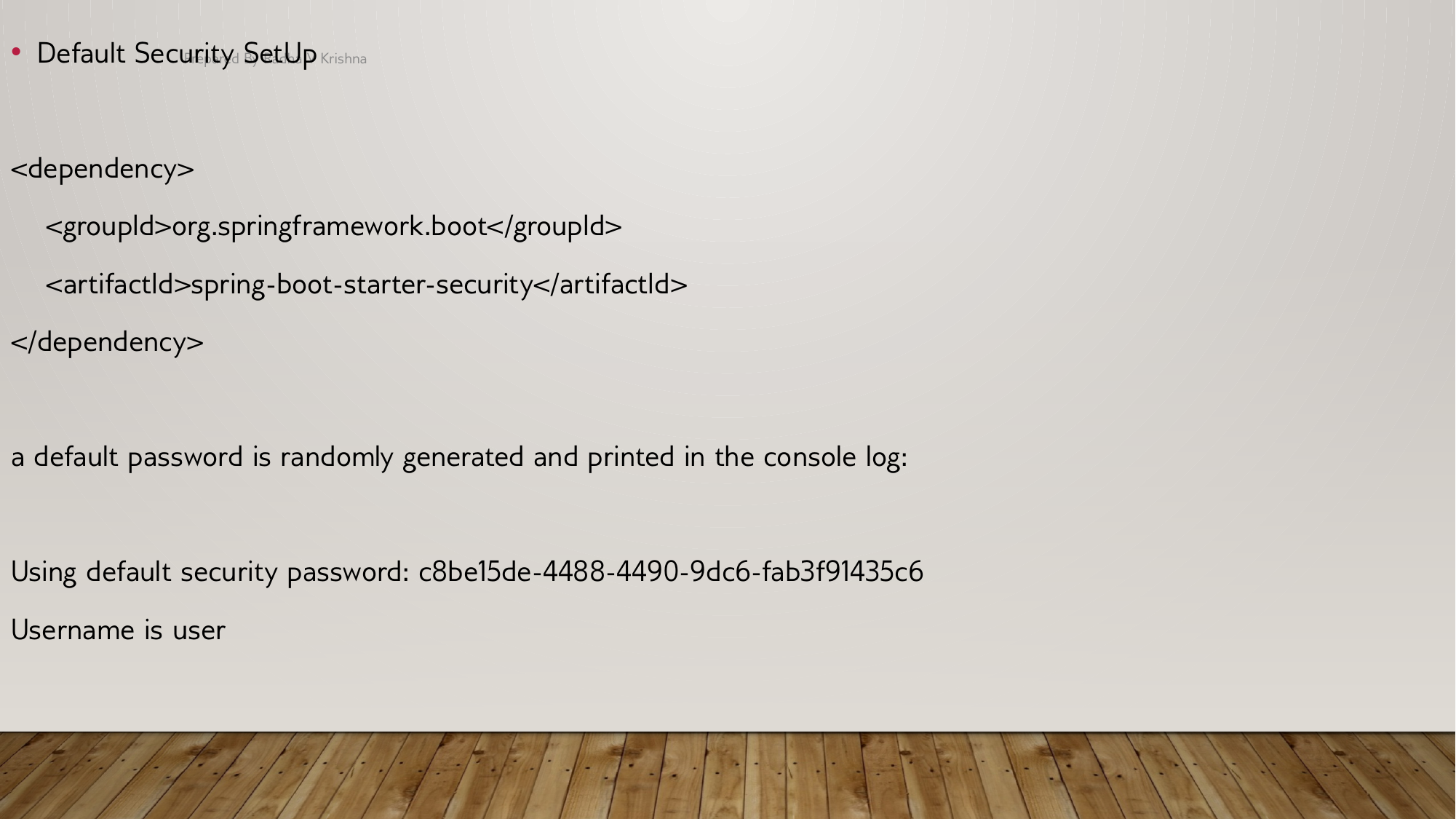

Default Security SetUp

<dependency>
    <groupId>org.springframework.boot</groupId>
    <artifactId>spring-boot-starter-security</artifactId>
</dependency>

a default password is randomly generated and printed in the console log:

Using default security password: c8be15de-4488-4490-9dc6-fab3f91435c6
Username is user

Prepared By Radha V Krishna